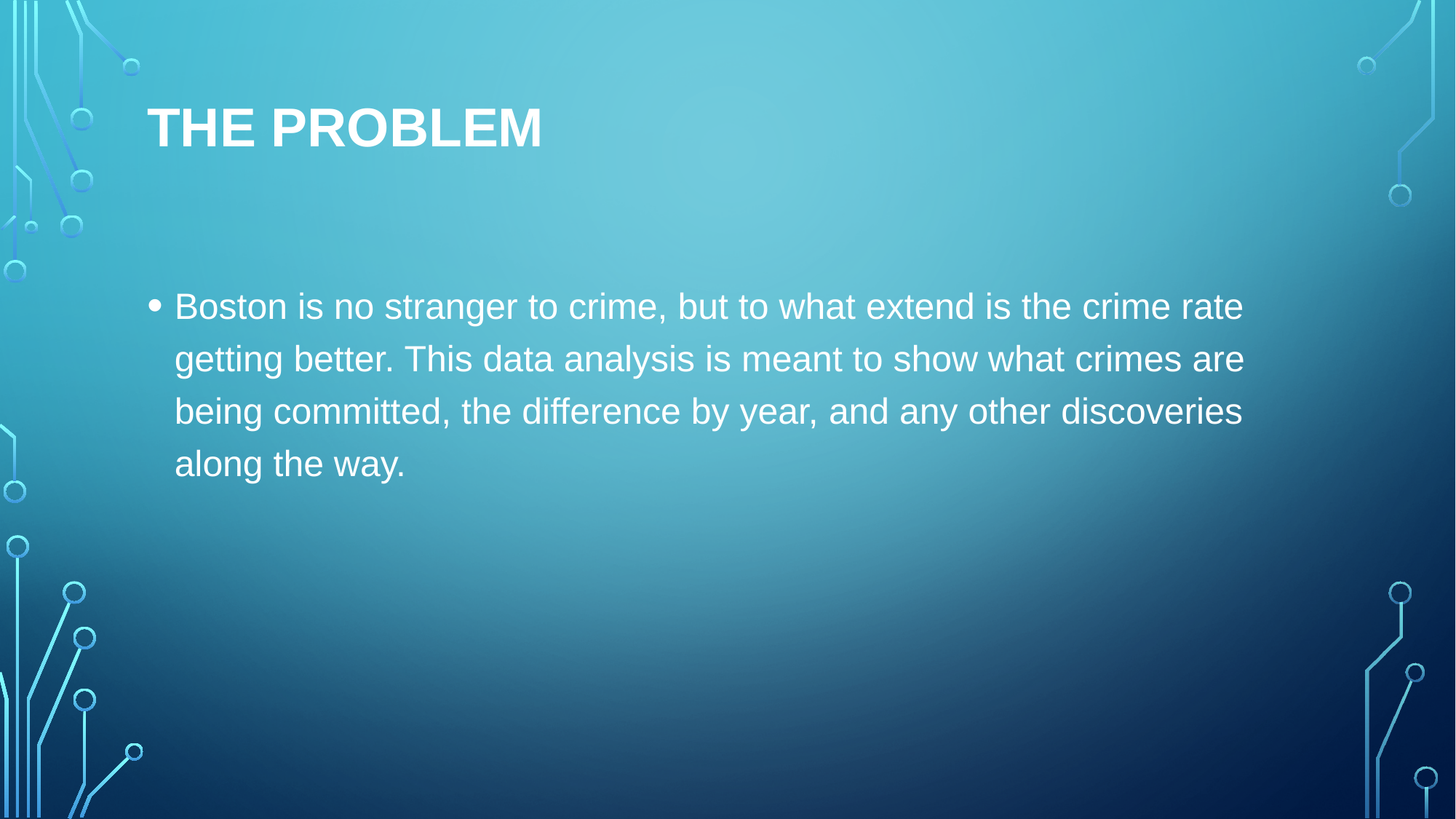

# The Problem
Boston is no stranger to crime, but to what extend is the crime rate getting better. This data analysis is meant to show what crimes are being committed, the difference by year, and any other discoveries along the way.